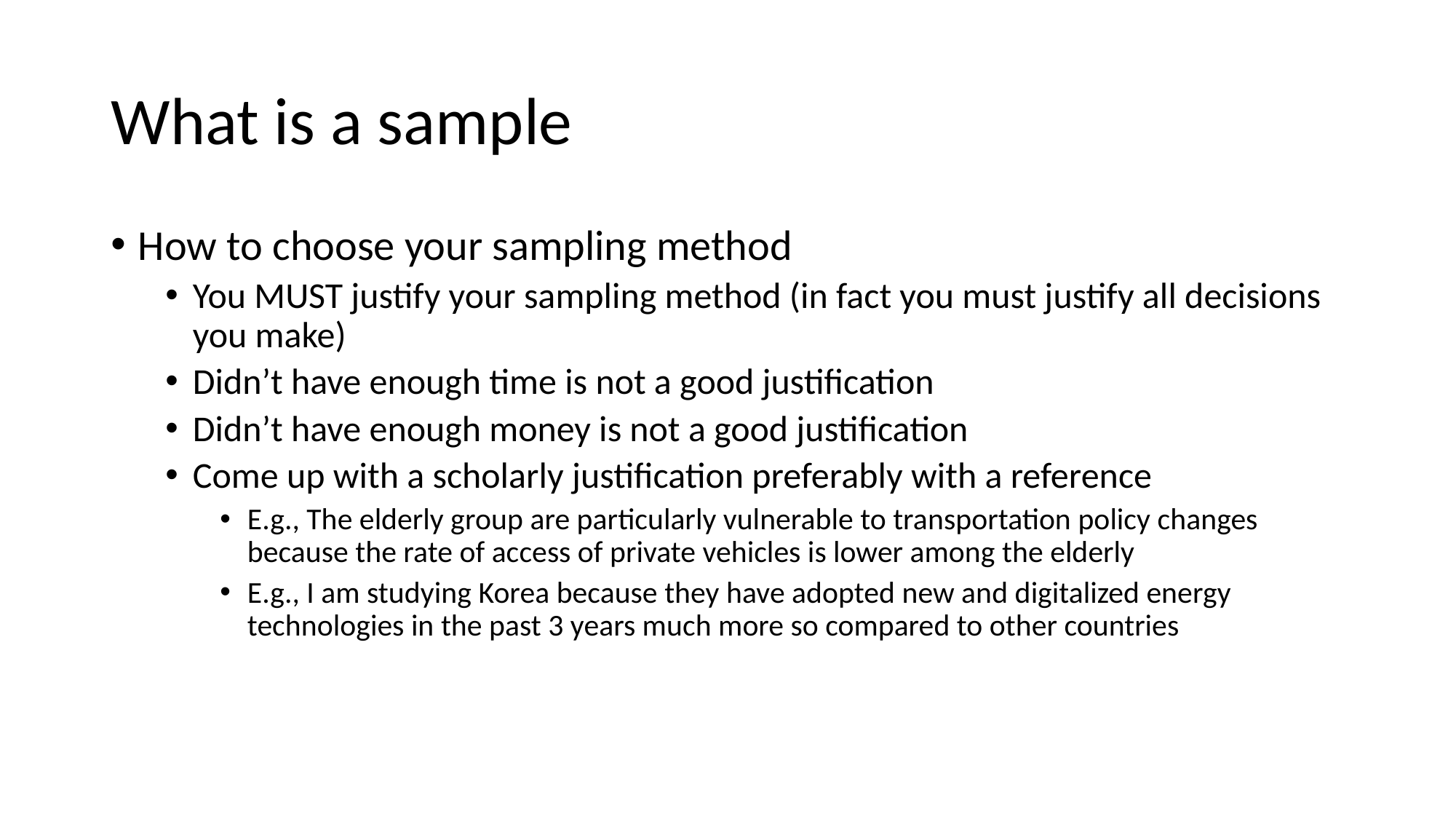

# What is a sample
How to choose your sampling method
You MUST justify your sampling method (in fact you must justify all decisions you make)
Didn’t have enough time is not a good justification
Didn’t have enough money is not a good justification
Come up with a scholarly justification preferably with a reference
E.g., The elderly group are particularly vulnerable to transportation policy changes because the rate of access of private vehicles is lower among the elderly
E.g., I am studying Korea because they have adopted new and digitalized energy technologies in the past 3 years much more so compared to other countries